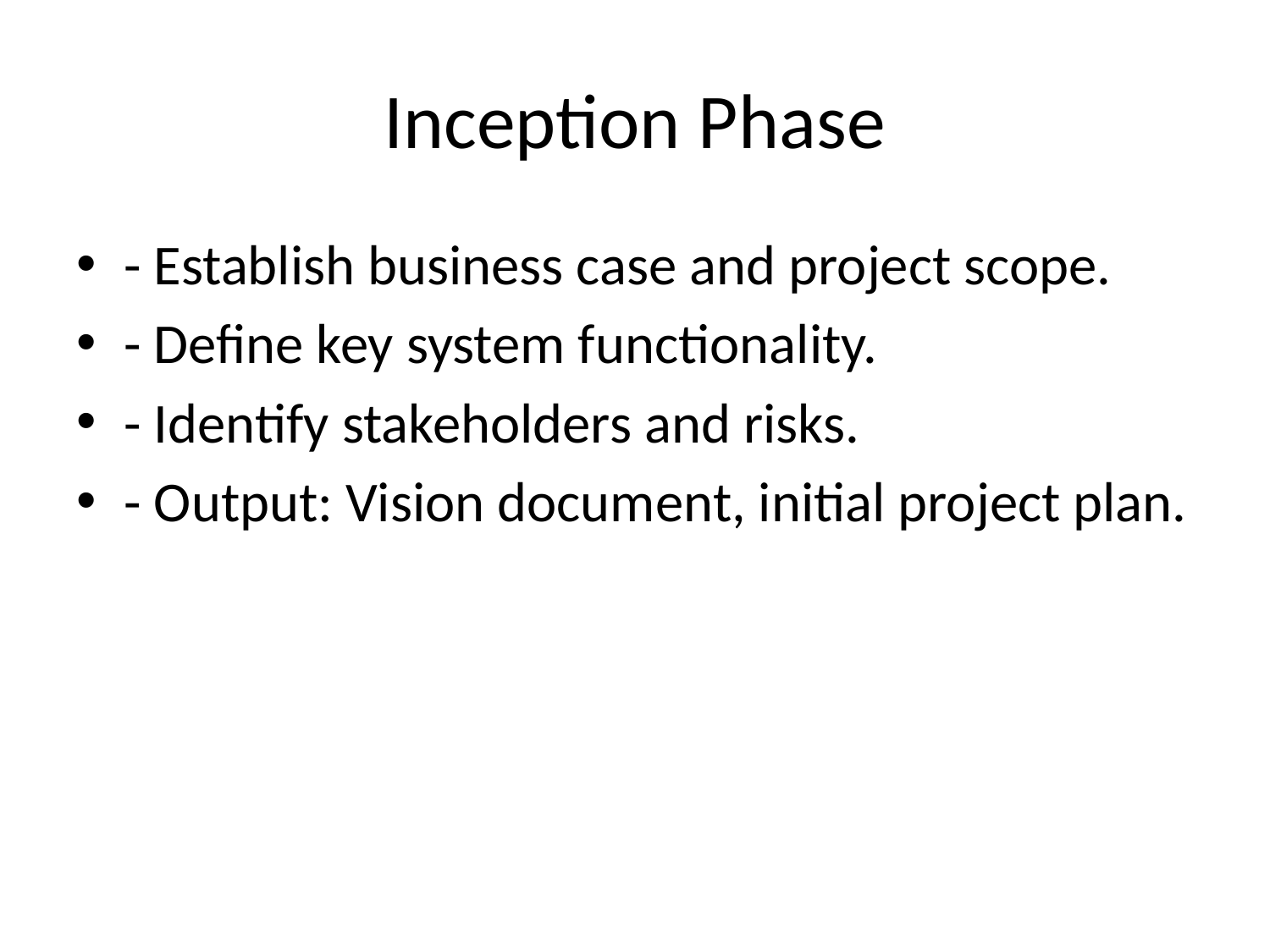

# Inception Phase
- Establish business case and project scope.
- Define key system functionality.
- Identify stakeholders and risks.
- Output: Vision document, initial project plan.